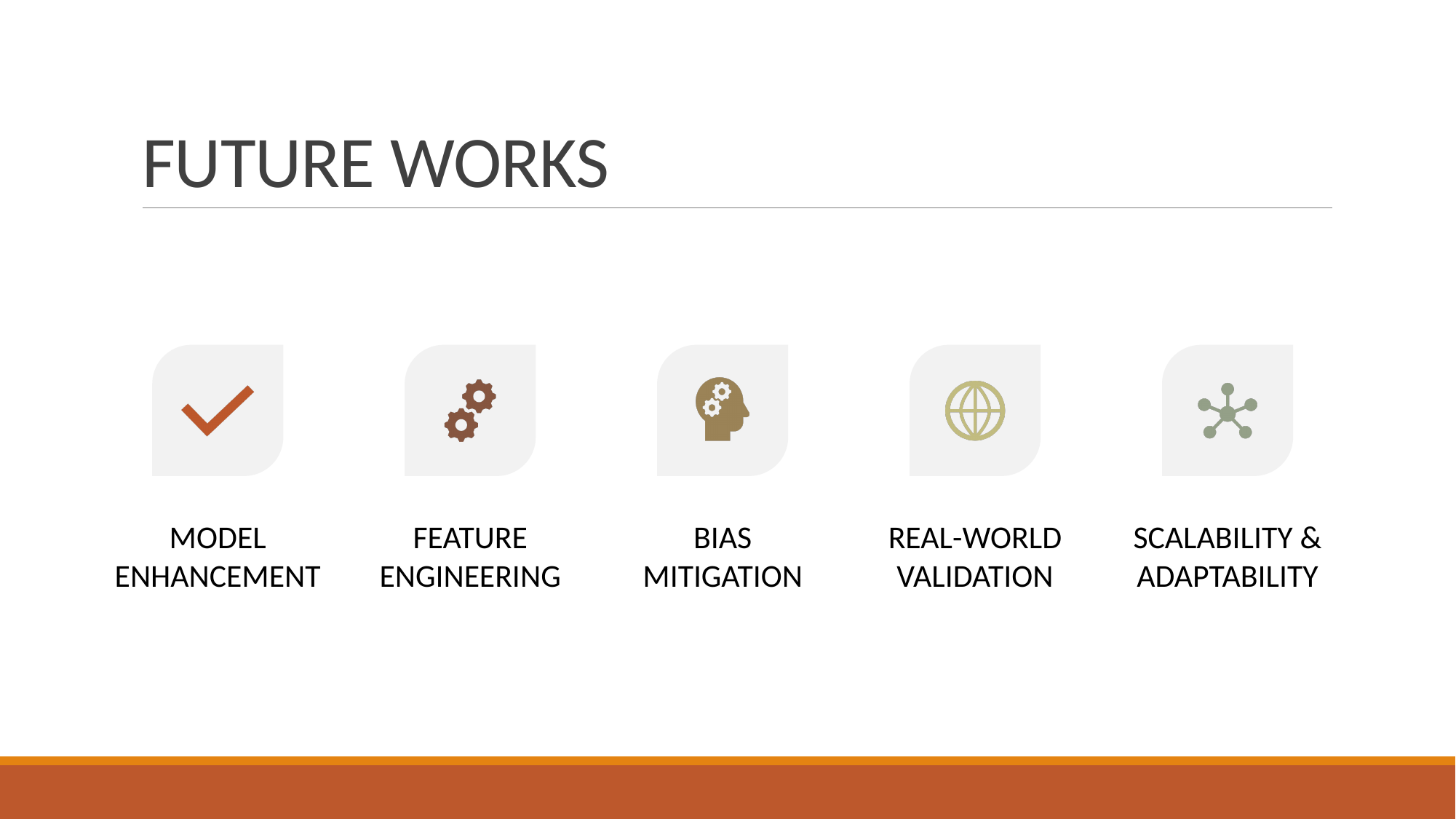

# Future works
Model Enhancement
Feature Engineering
Bias Mitigation
Real-World Validation
Scalability & Adaptability